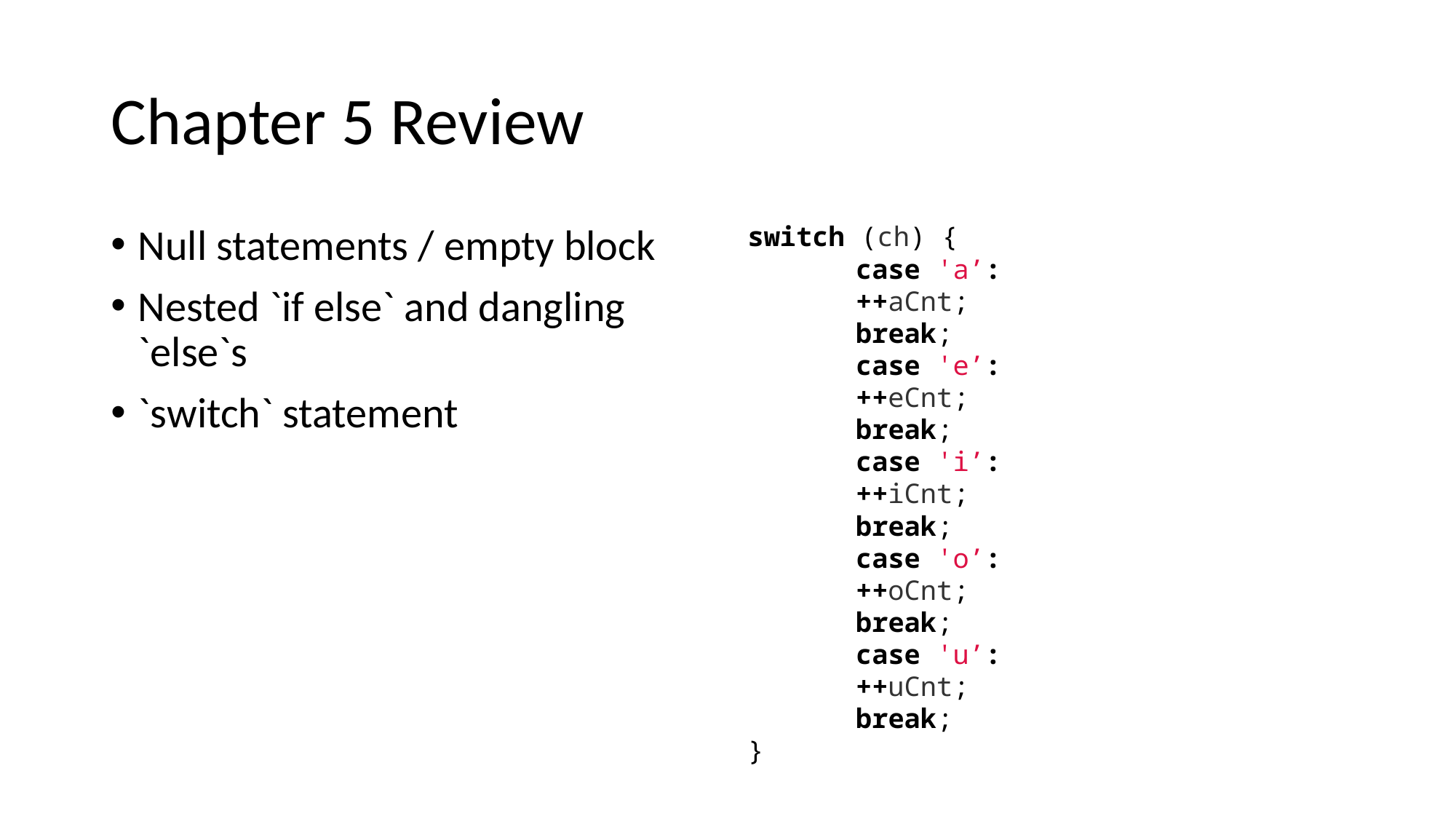

# Chapter 5 Review
Null statements / empty block
Nested `if else` and dangling `else`s
`switch` statement
switch (ch) {
	case 'a’:
		++aCnt;
		break;
	case 'e’:
		++eCnt;
		break;
	case 'i’:
		++iCnt;
		break;
	case 'o’:
		++oCnt;
		break;
	case 'u’:
		++uCnt;
		break;
}